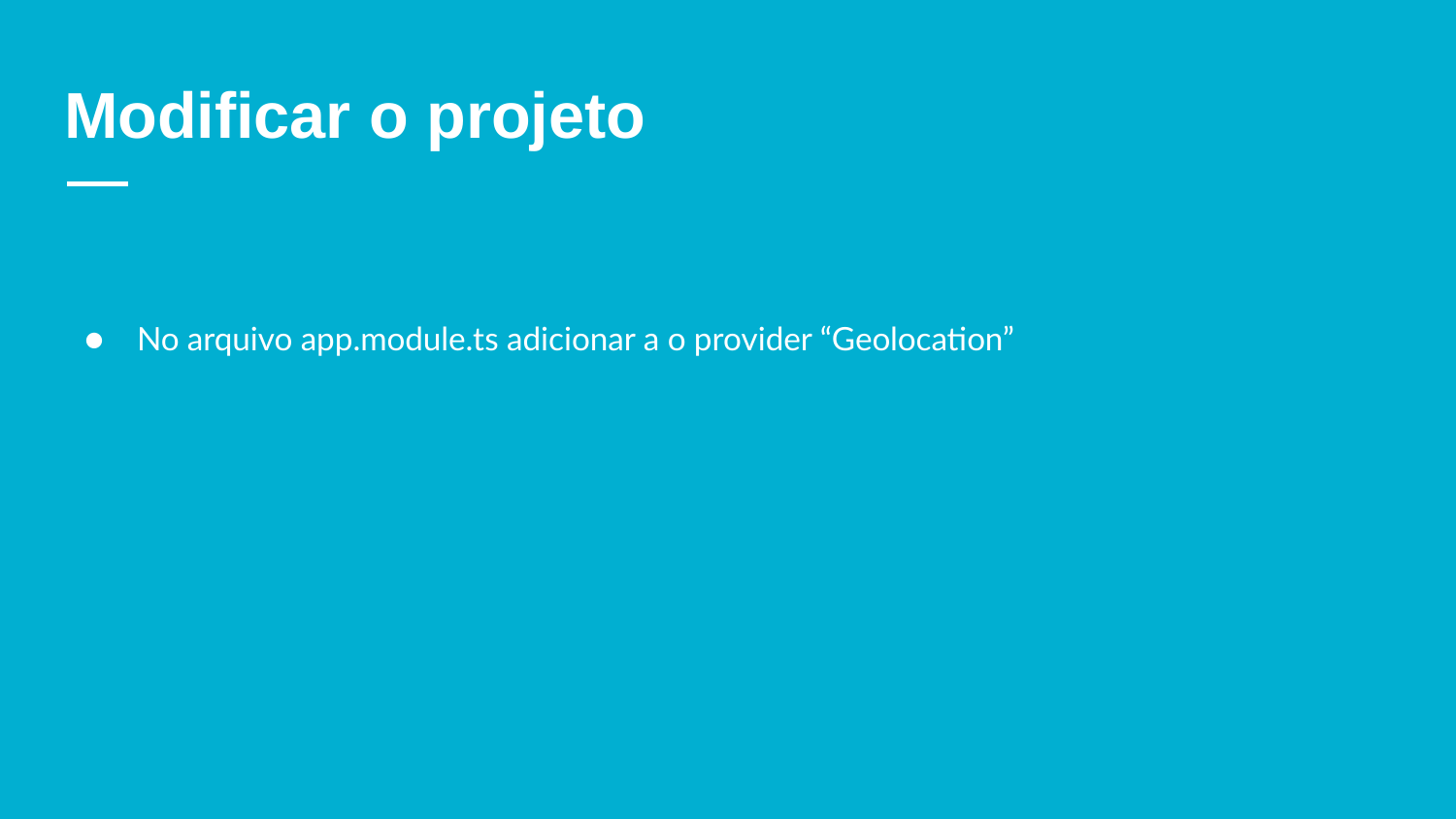

# Modificar o projeto

No arquivo app.module.ts adicionar a o provider “Geolocation”